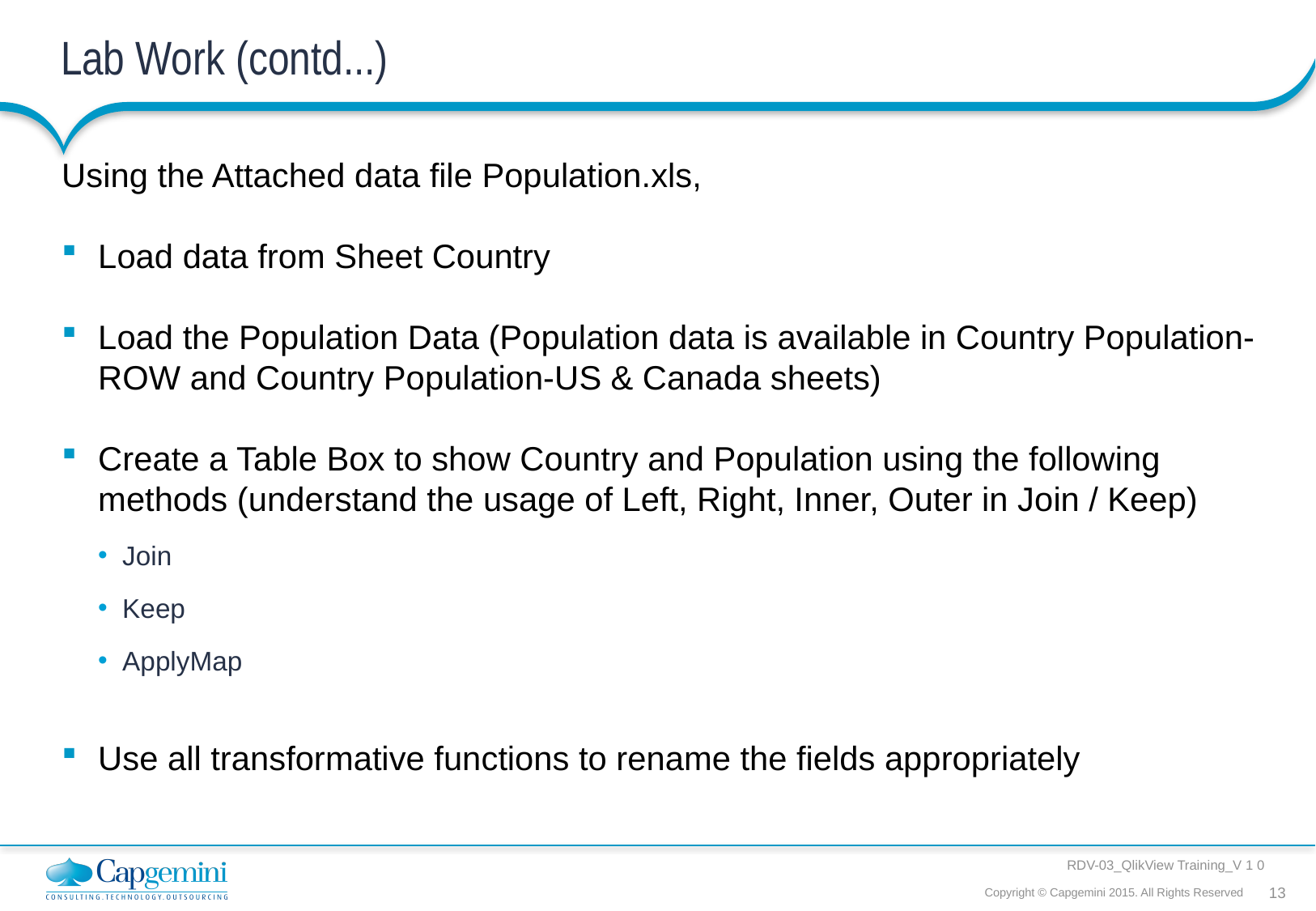

# Lab Work (contd...)
Using the Attached data file Population.xls,
Load data from Sheet Country
Load the Population Data (Population data is available in Country Population-ROW and Country Population-US & Canada sheets)
Create a Table Box to show Country and Population using the following methods (understand the usage of Left, Right, Inner, Outer in Join / Keep)
Join
Keep
ApplyMap
Use all transformative functions to rename the fields appropriately